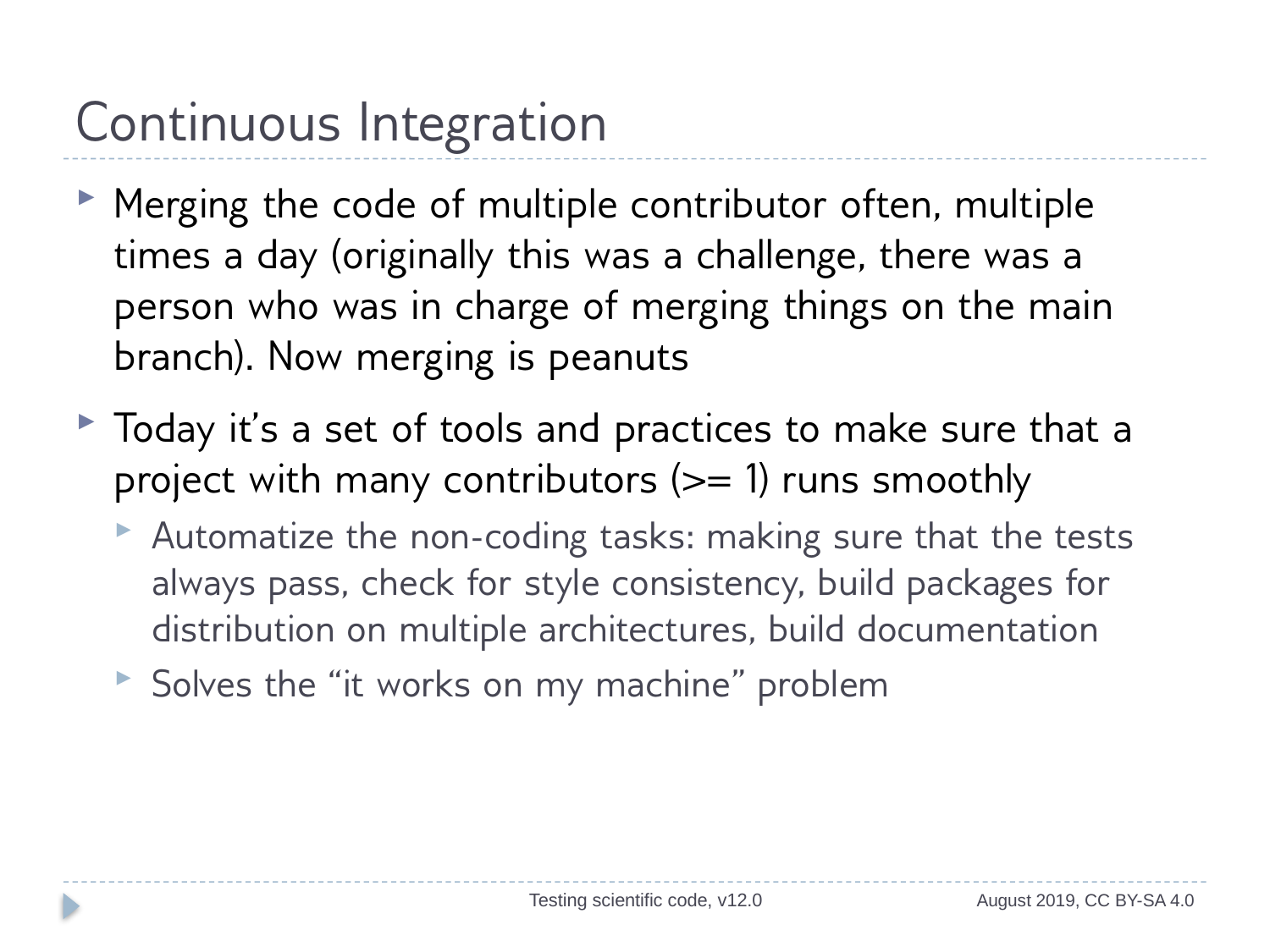

# Continuous Integration
Merging the code of multiple contributor often, multiple times a day (originally this was a challenge, there was a person who was in charge of merging things on the main branch). Now merging is peanuts
Today it’s a set of tools and practices to make sure that a project with many contributors (>= 1) runs smoothly
Automatize the non-coding tasks: making sure that the tests always pass, check for style consistency, build packages for distribution on multiple architectures, build documentation
Solves the “it works on my machine” problem
Testing scientific code, v12.0
August 2019, CC BY-SA 4.0